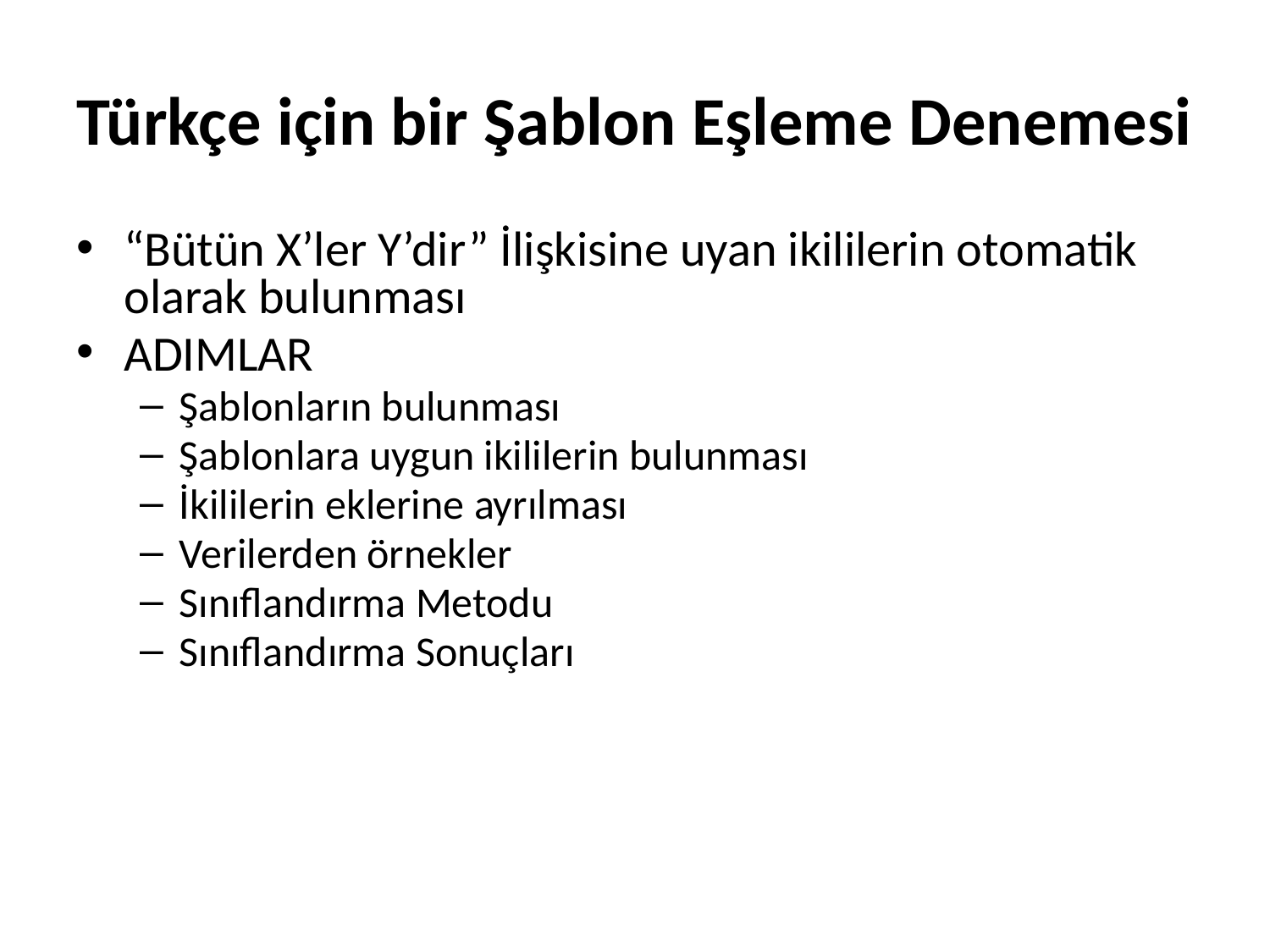

# Türkçe için bir Şablon Eşleme Denemesi
“Bütün X’ler Y’dir” İlişkisine uyan ikililerin otomatik olarak bulunması
ADIMLAR
Şablonların bulunması
Şablonlara uygun ikililerin bulunması
İkililerin eklerine ayrılması
Verilerden örnekler
Sınıflandırma Metodu
Sınıflandırma Sonuçları